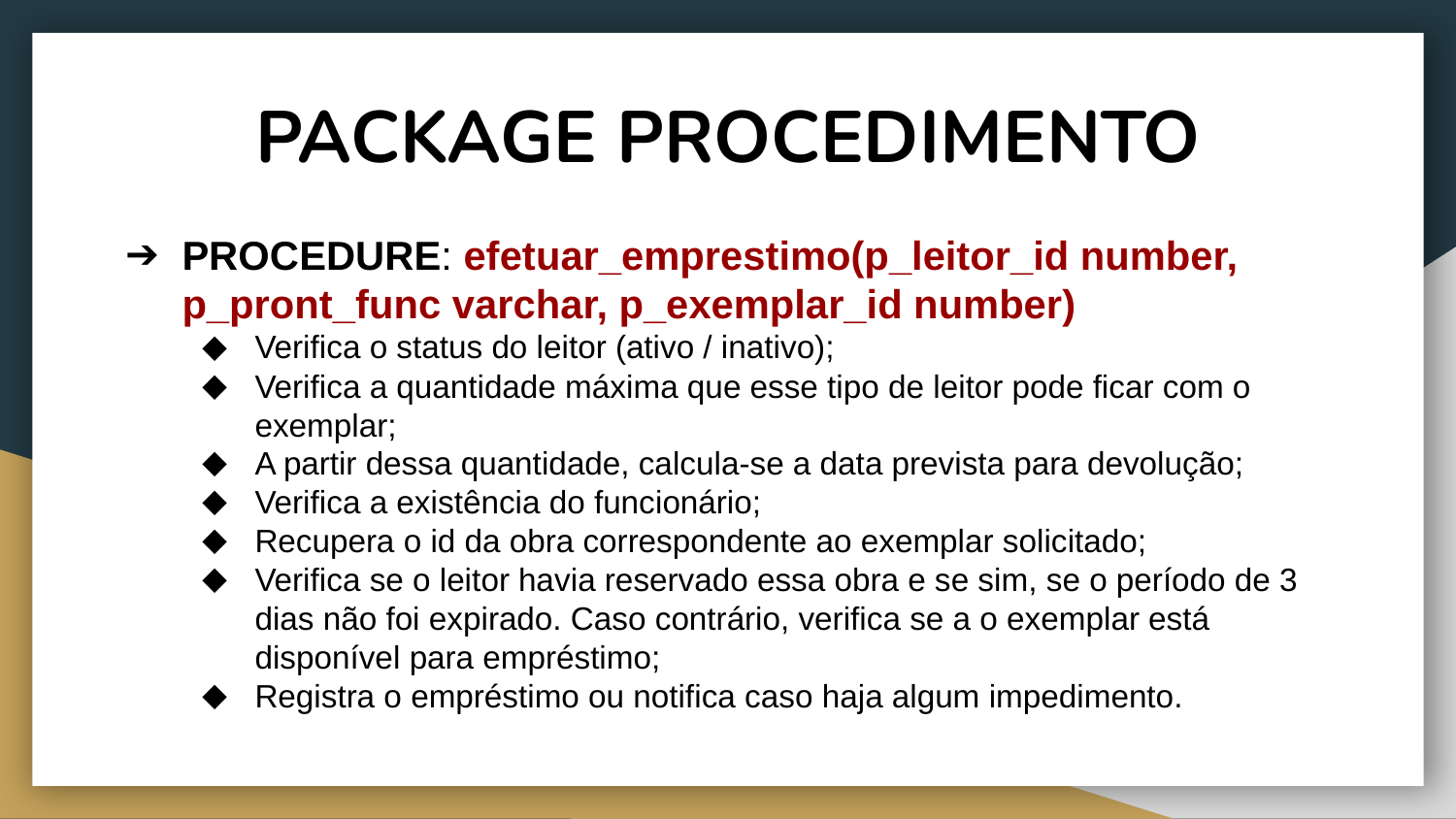

# PACKAGE PROCEDIMENTO
PROCEDURE: efetuar_emprestimo(p_leitor_id number, p_pront_func varchar, p_exemplar_id number)
Verifica o status do leitor (ativo / inativo);
Verifica a quantidade máxima que esse tipo de leitor pode ficar com o exemplar;
A partir dessa quantidade, calcula-se a data prevista para devolução;
Verifica a existência do funcionário;
Recupera o id da obra correspondente ao exemplar solicitado;
Verifica se o leitor havia reservado essa obra e se sim, se o período de 3 dias não foi expirado. Caso contrário, verifica se a o exemplar está disponível para empréstimo;
Registra o empréstimo ou notifica caso haja algum impedimento.